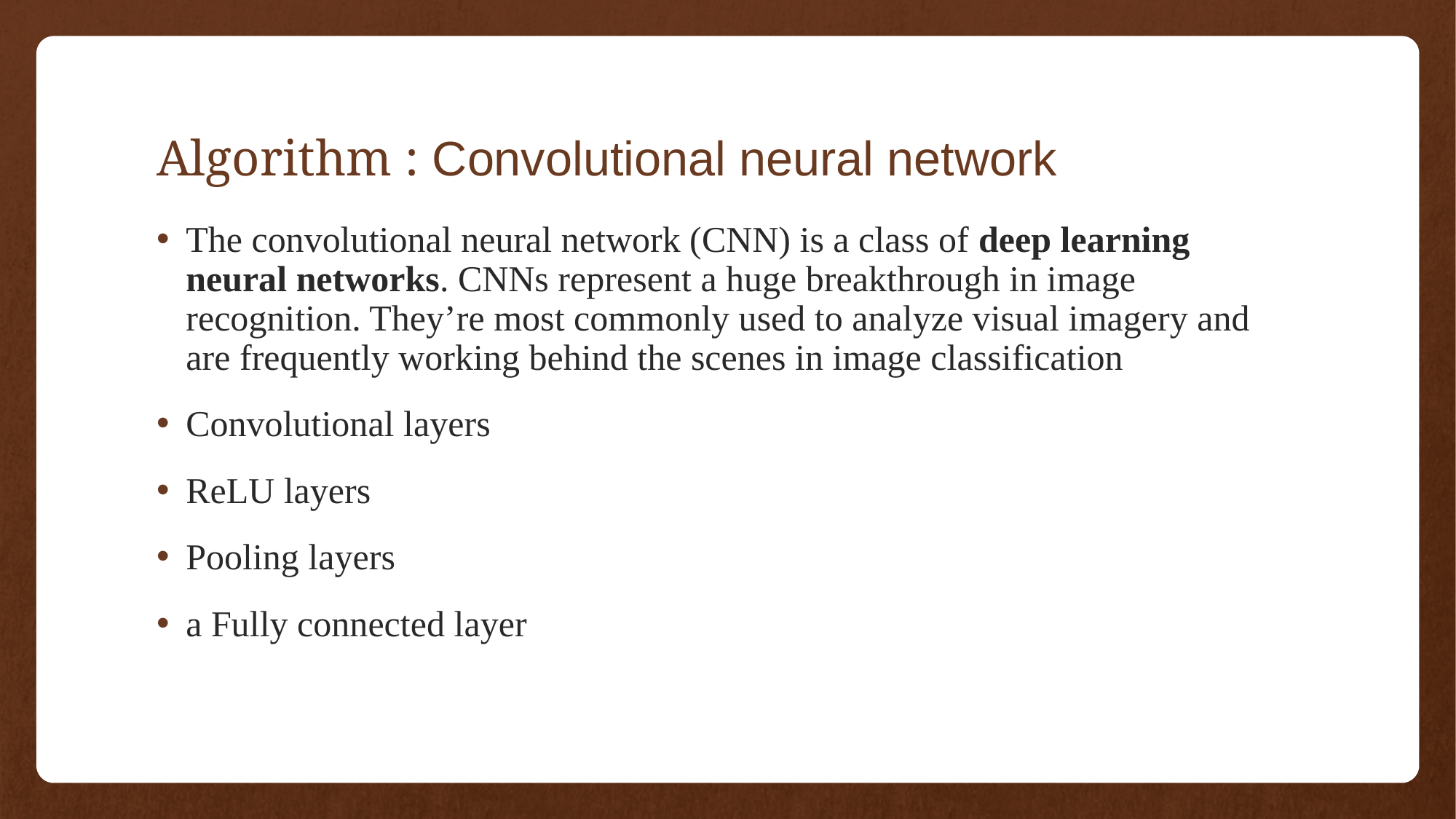

# Algorithm : Convolutional neural network
The convolutional neural network (CNN) is a class of deep learning neural networks. CNNs represent a huge breakthrough in image recognition. They’re most commonly used to analyze visual imagery and are frequently working behind the scenes in image classification
Convolutional layers
ReLU layers
Pooling layers
a Fully connected layer